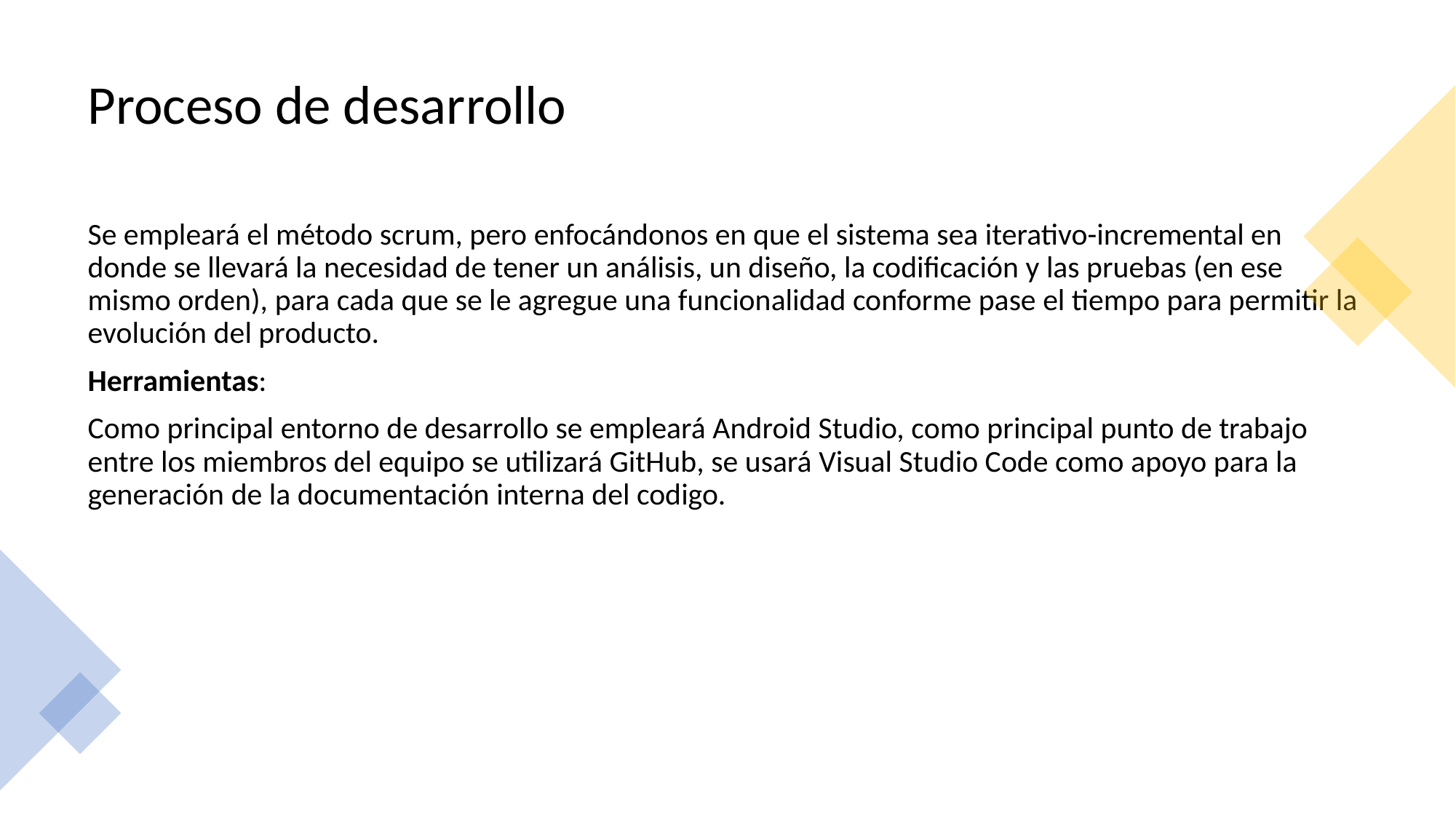

# Proceso de desarrollo

Se empleará el método scrum, pero enfocándonos en que el sistema sea iterativo-incremental en donde se llevará la necesidad de tener un análisis, un diseño, la codificación y las pruebas (en ese mismo orden), para cada que se le agregue una funcionalidad conforme pase el tiempo para permitir la evolución del producto.
Herramientas:
Como principal entorno de desarrollo se empleará Android Studio, como principal punto de trabajo entre los miembros del equipo se utilizará GitHub, se usará Visual Studio Code como apoyo para la generación de la documentación interna del codigo.